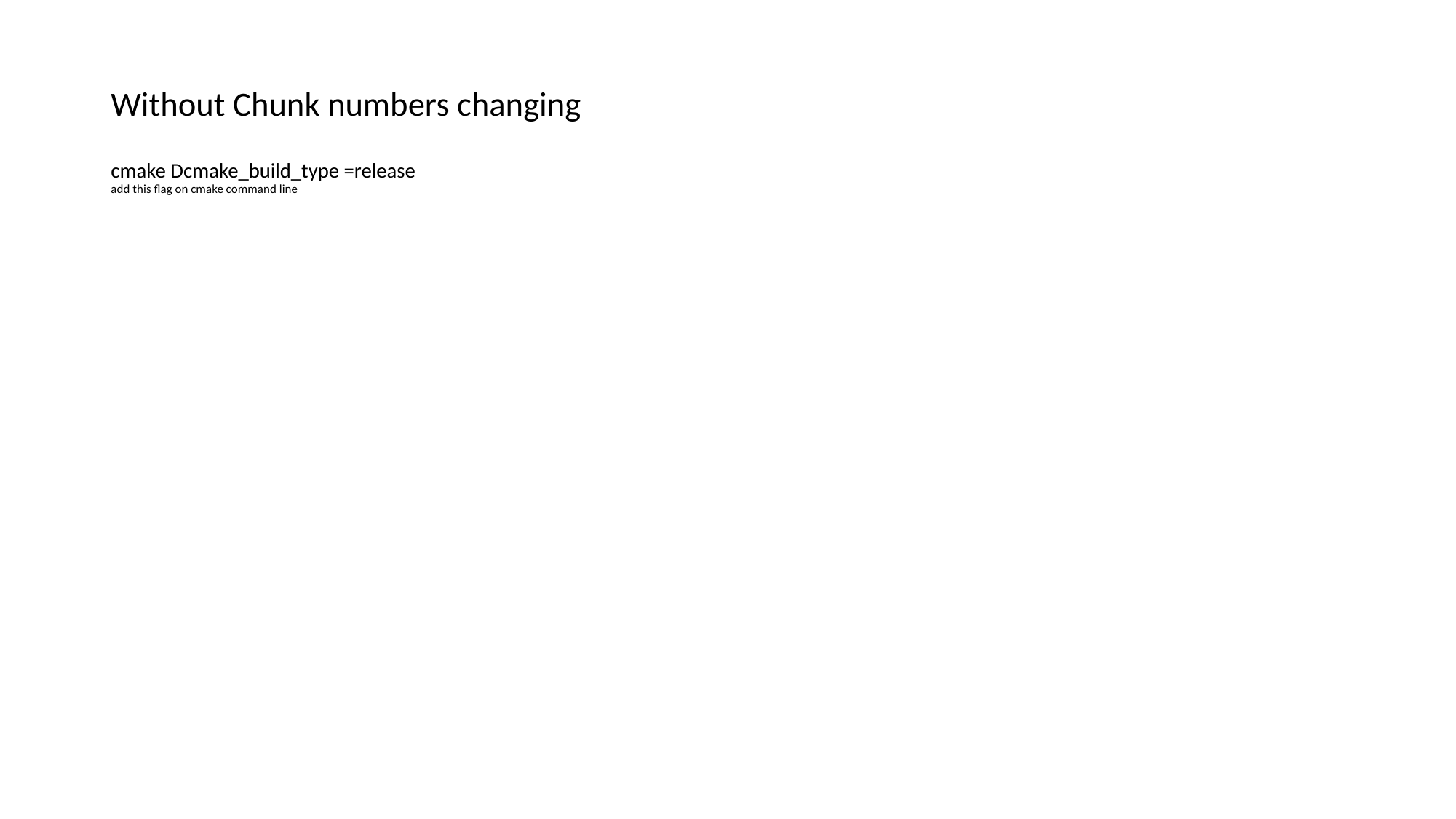

# Without Chunk numbers changing cmake Dcmake_build_type =release add this flag on cmake command line